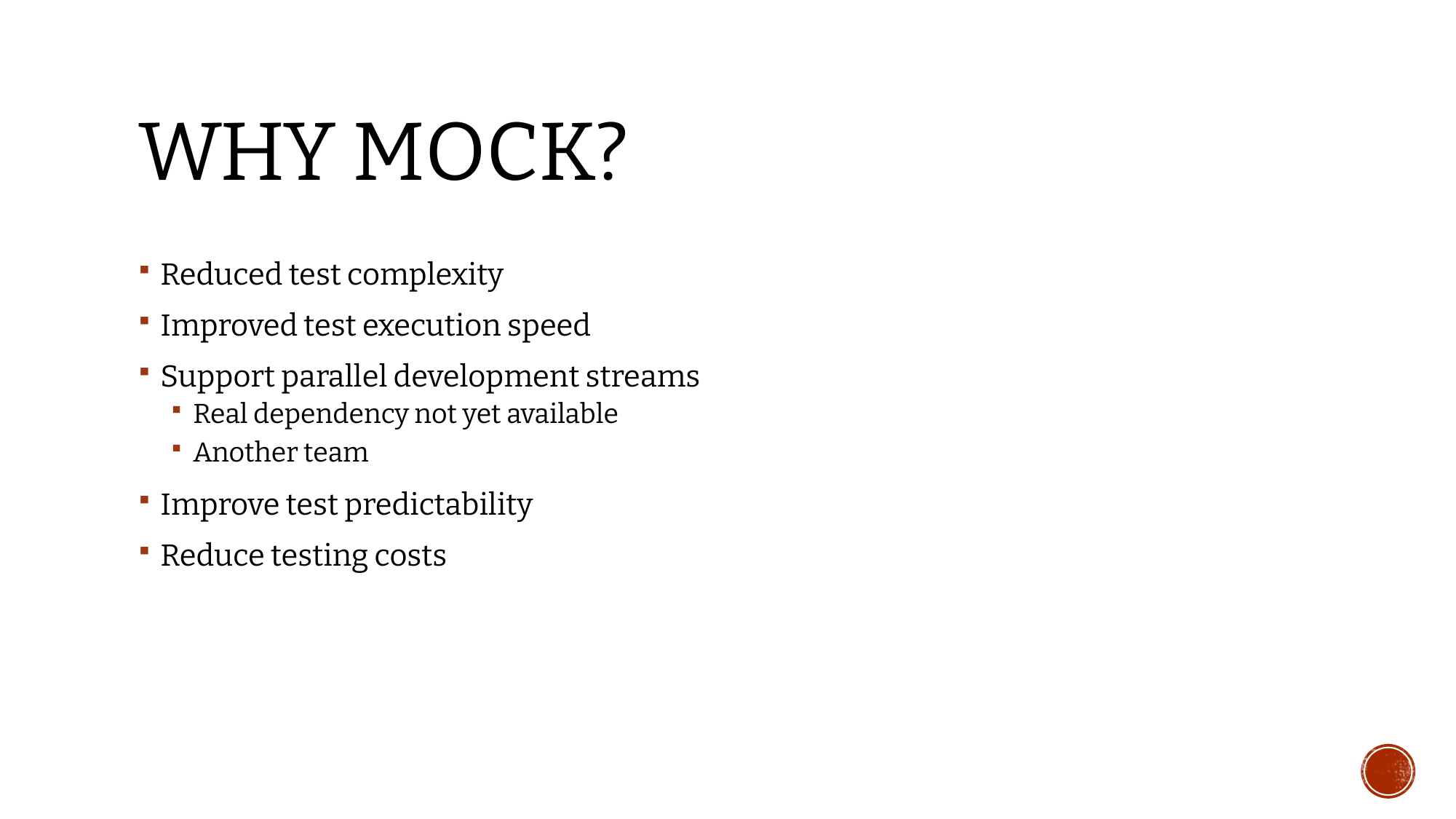

# Why Mock?
Reduced test complexity
Improved test execution speed
Support parallel development streams
Real dependency not yet available
Another team
Improve test predictability
Reduce testing costs